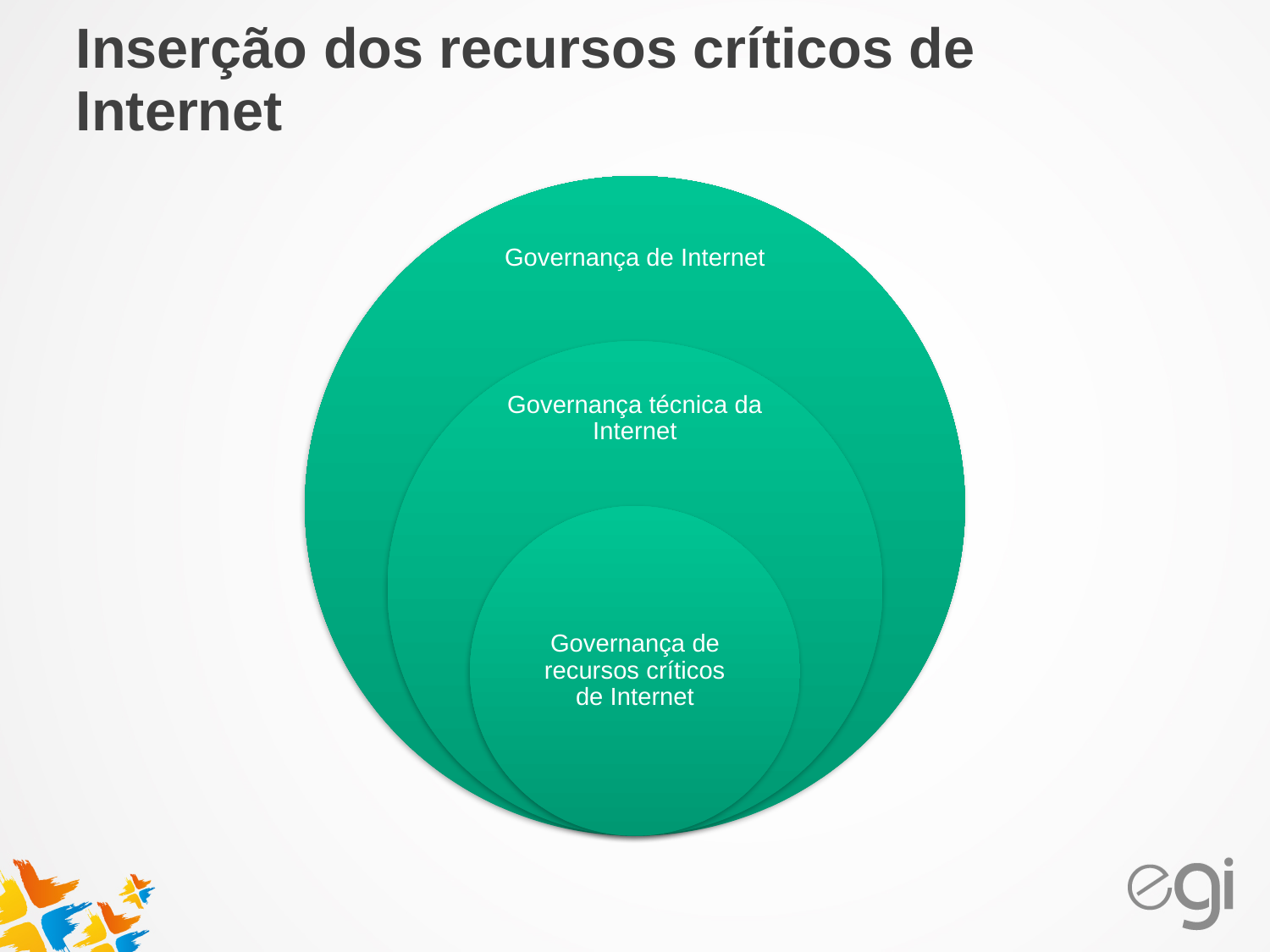

# Inserção dos recursos críticos de Internet
Governança de Internet
Governança técnica da Internet
Governança de recursos críticos de Internet